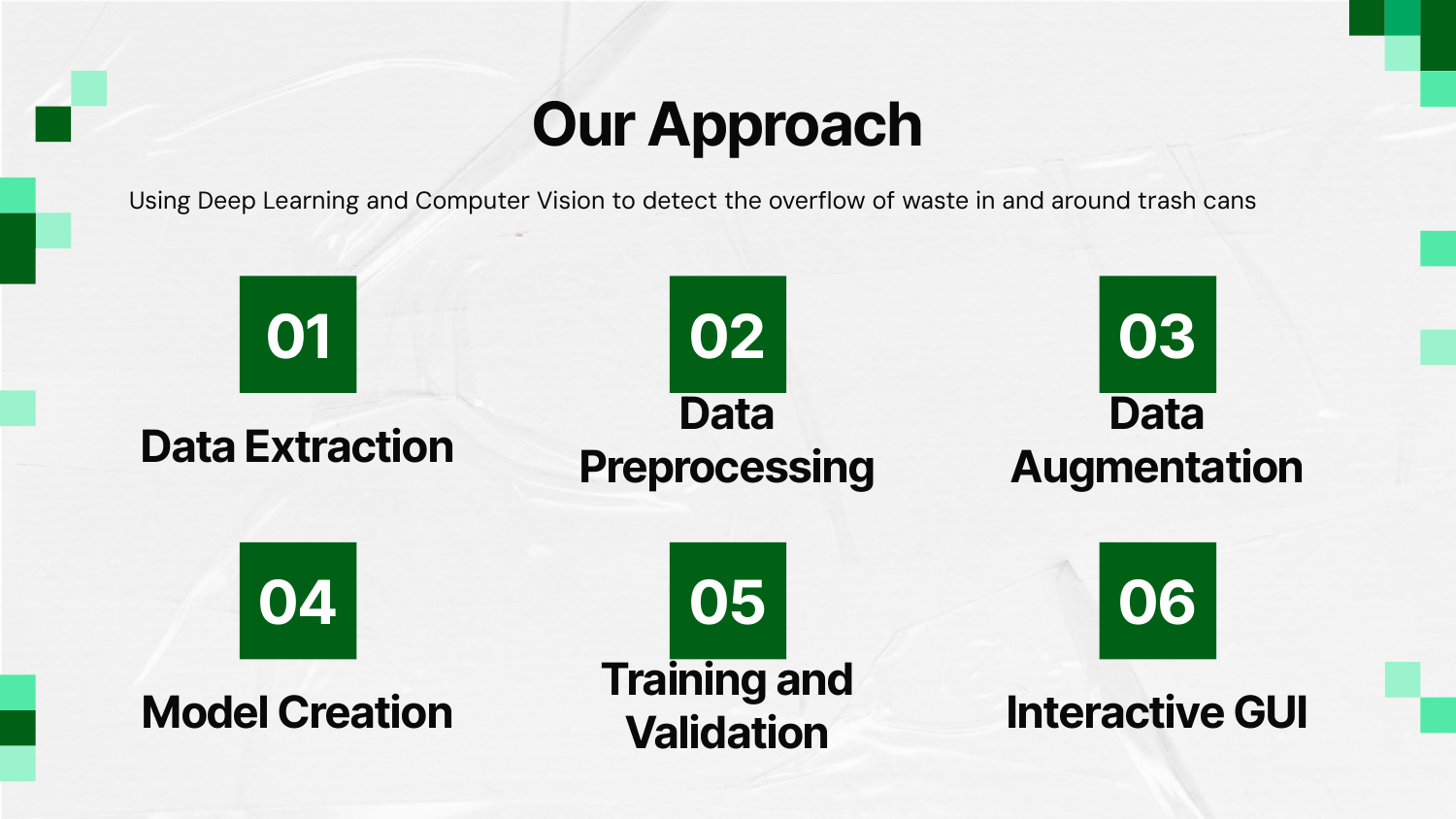

# Our Approach
Using Deep Learning and Computer Vision to detect the overflow of waste in and around trash cans
01
02
03
Data Extraction
Data Preprocessing
Data Augmentation
04
05
06
Model Creation
Interactive GUI
Training and Validation